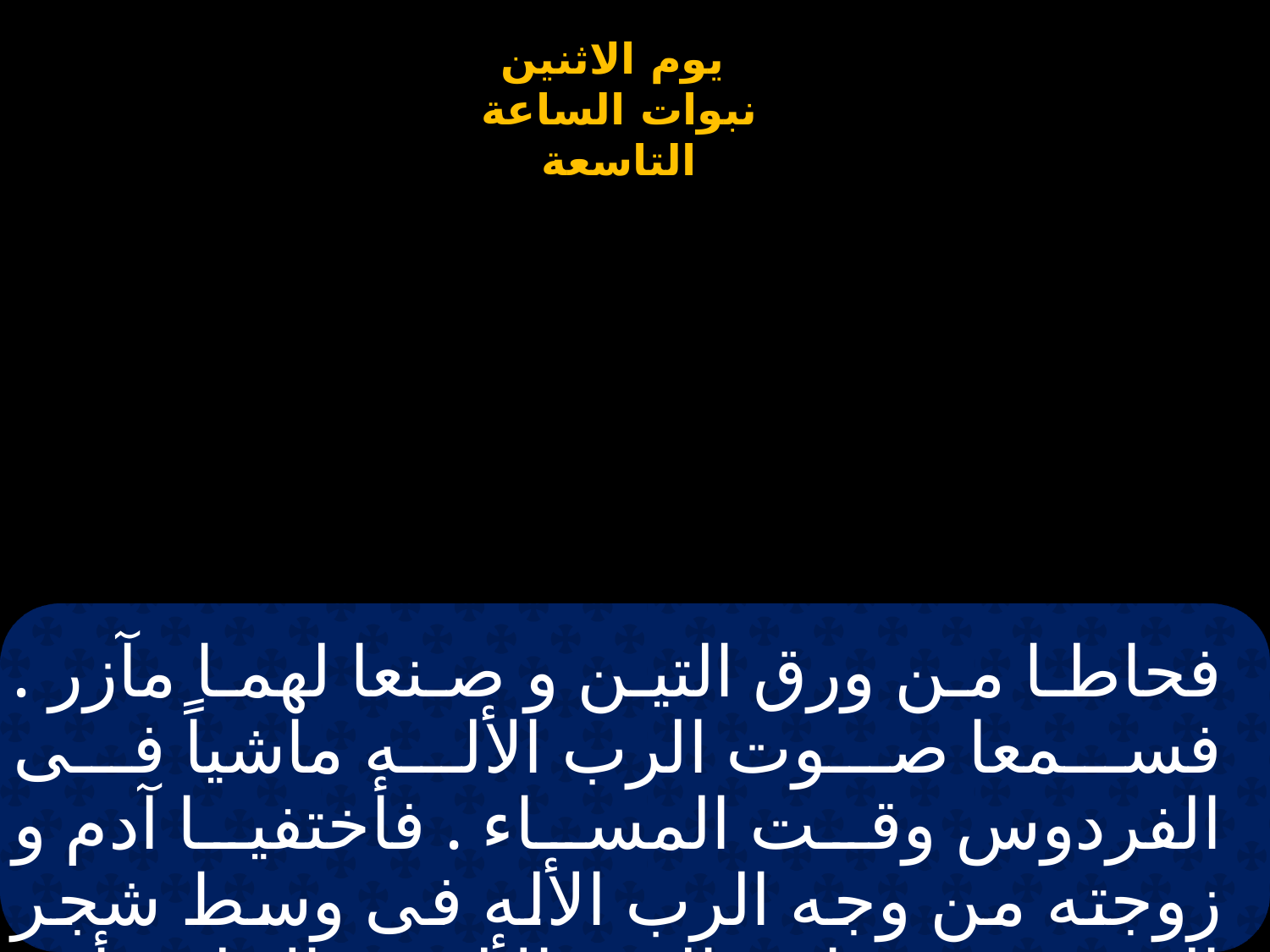

# فحاطا من ورق التين و صنعا لهما مآزر . فسمعا صوت الرب الأله ماشياً فى الفردوس وقت المساء . فأختفيا آدم و زوجته من وجه الرب الأله فى وسط شجر الفردوس . فنادى الرب الأله و قال له . أين أنت يا آدم .